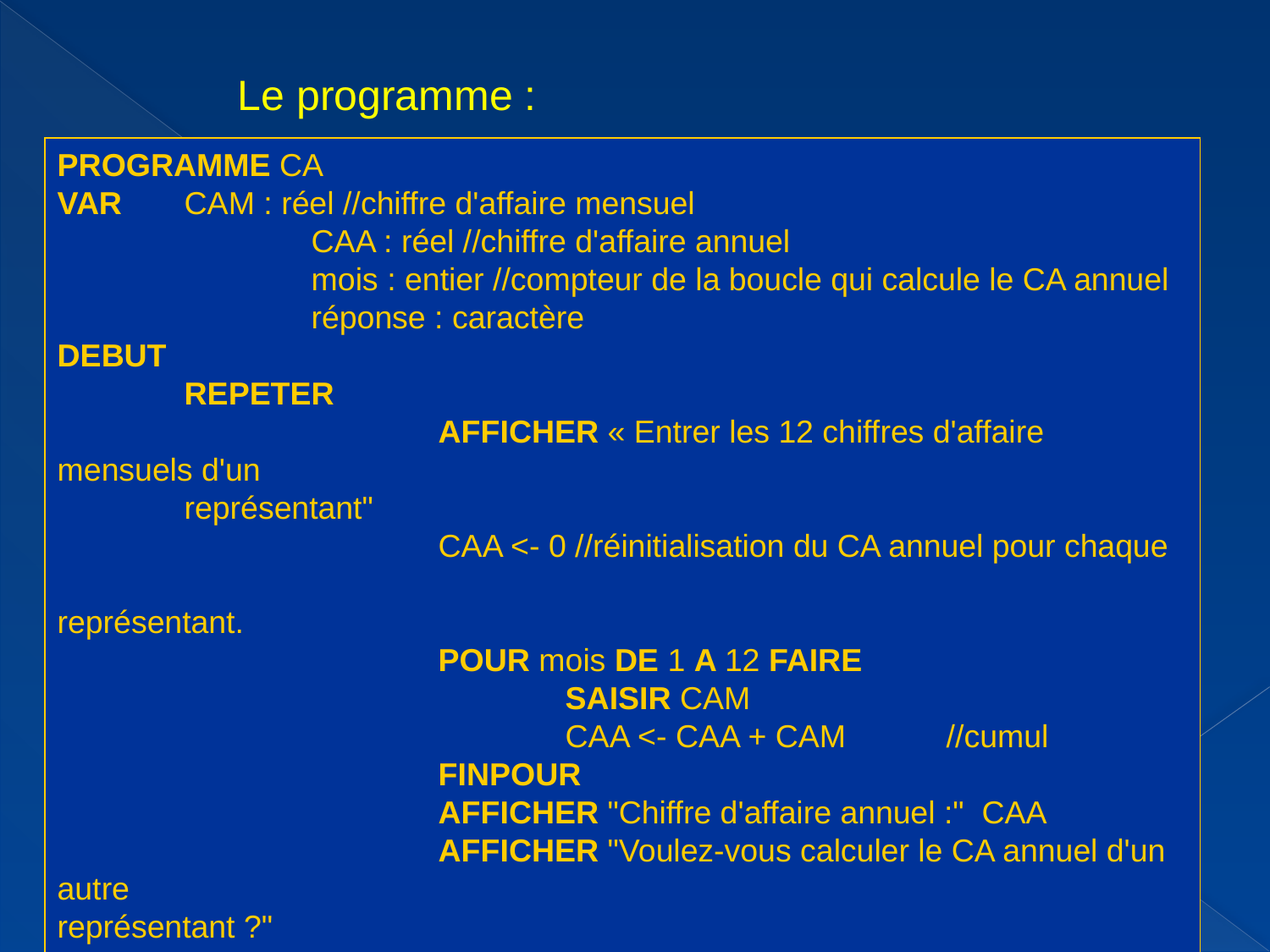

Le programme :
PROGRAMME CA
VAR	CAM : réel //chiffre d'affaire mensuel
		CAA : réel //chiffre d'affaire annuel
		mois : entier //compteur de la boucle qui calcule le CA annuel
		réponse : caractère
DEBUT
   	REPETER
			AFFICHER « Entrer les 12 chiffres d'affaire mensuels d'un 								représentant"
			CAA <- 0 //réinitialisation du CA annuel pour chaque 								représentant.
			POUR mois DE 1 A 12 FAIRE
				SAISIR CAM
				CAA <- CAA + CAM 	//cumul
			FINPOUR
			AFFICHER "Chiffre d'affaire annuel :"  CAA
			AFFICHER "Voulez-vous calculer le CA annuel d'un autre 								représentant ?"
			SAISIR réponse
    	JUSQU’A réponse <> 'o'
FIN